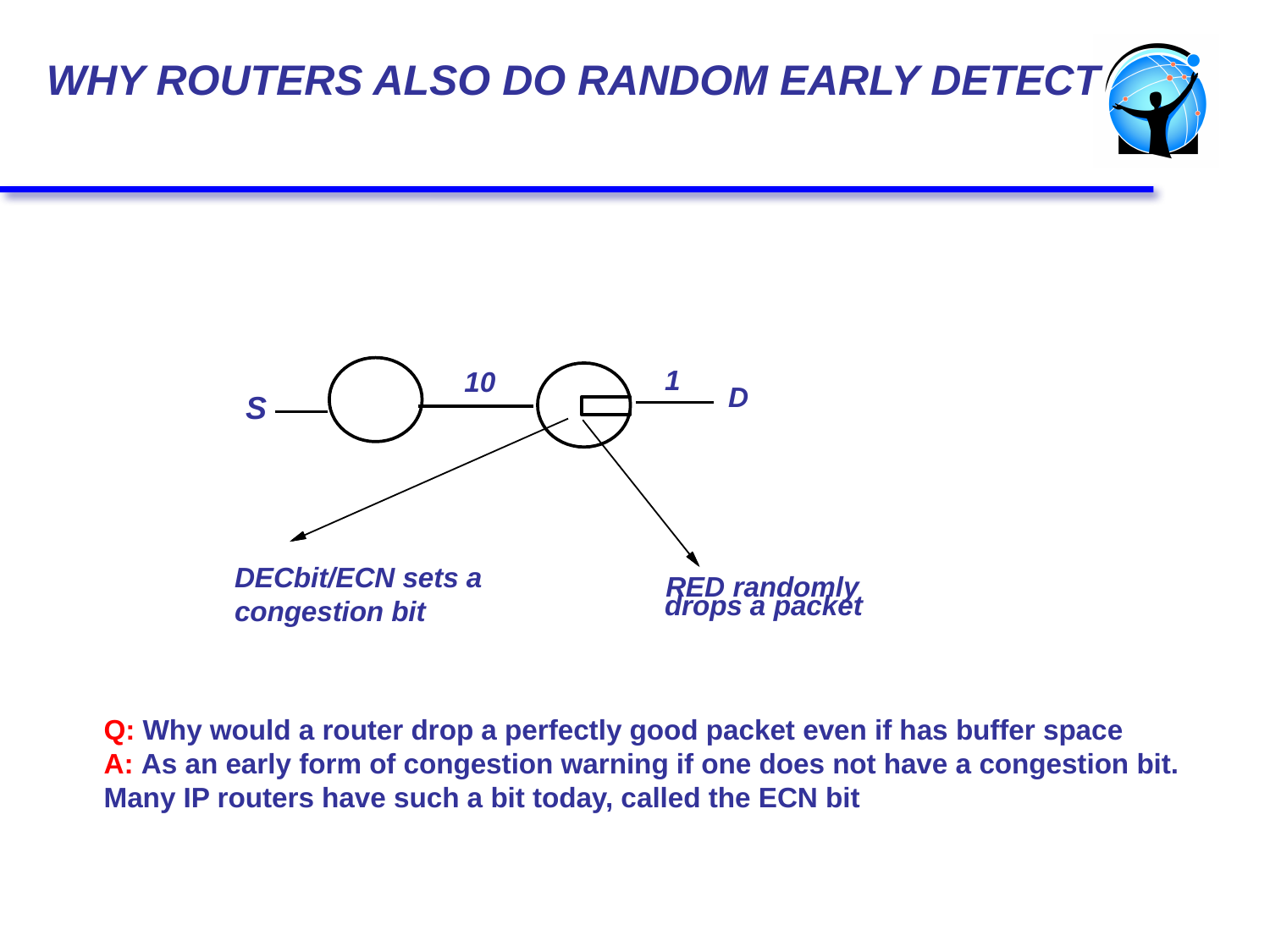

WHY ROUTERS ALSO DO RANDOM EARLY DETECT

1

10
D
S

DECbit/ECN sets a congestion bit
RED randomly  drops a packet
Q: Why would a router drop a perfectly good packet even if has buffer space
A: As an early form of congestion warning if one does not have a congestion bit.  Many IP routers have such a bit today, called the ECN bit